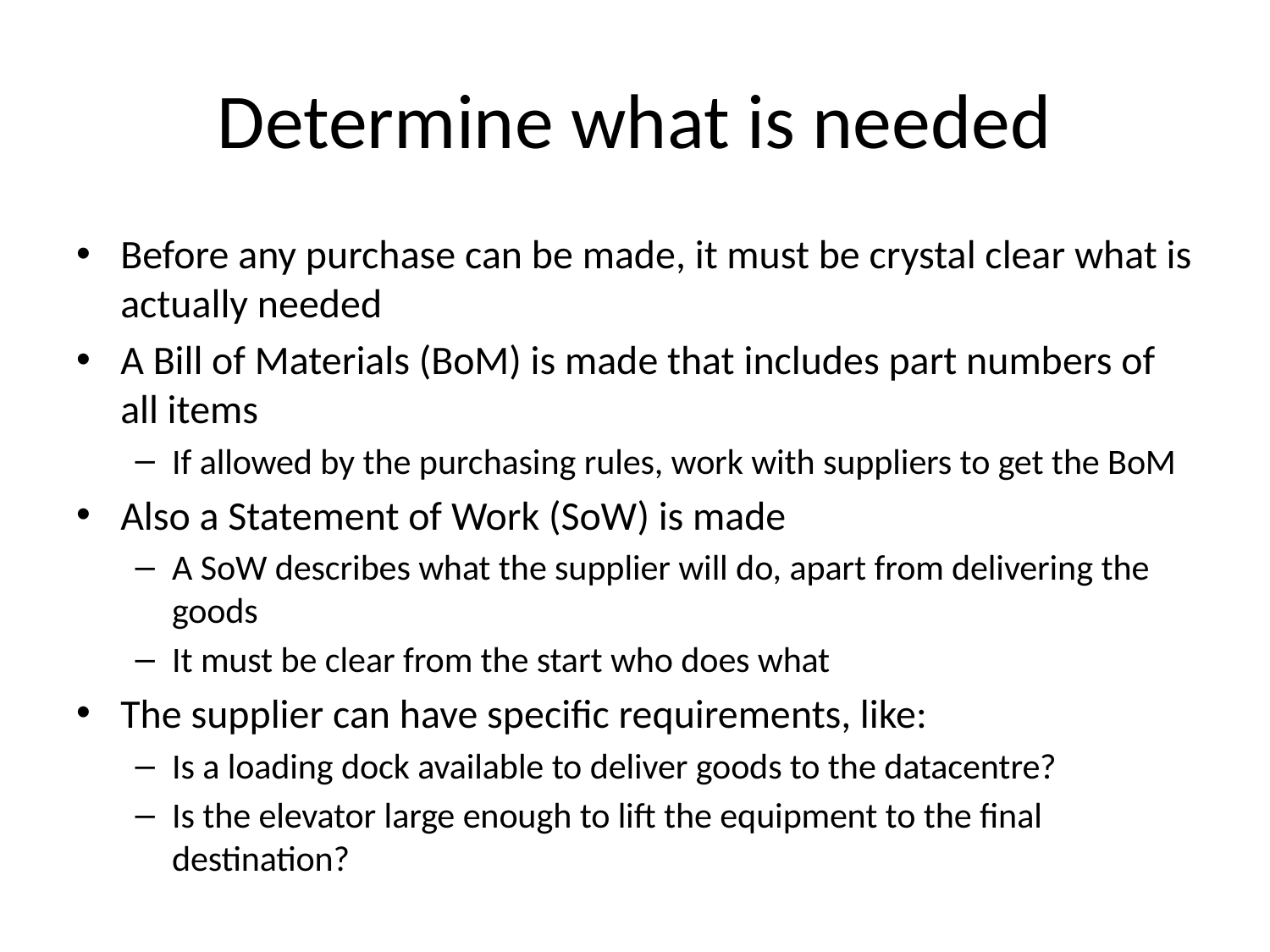

# Determine what is needed
Before any purchase can be made, it must be crystal clear what is actually needed
A Bill of Materials (BoM) is made that includes part numbers of all items
If allowed by the purchasing rules, work with suppliers to get the BoM
Also a Statement of Work (SoW) is made
A SoW describes what the supplier will do, apart from delivering the goods
It must be clear from the start who does what
The supplier can have specific requirements, like:
Is a loading dock available to deliver goods to the datacentre?
Is the elevator large enough to lift the equipment to the final destination?